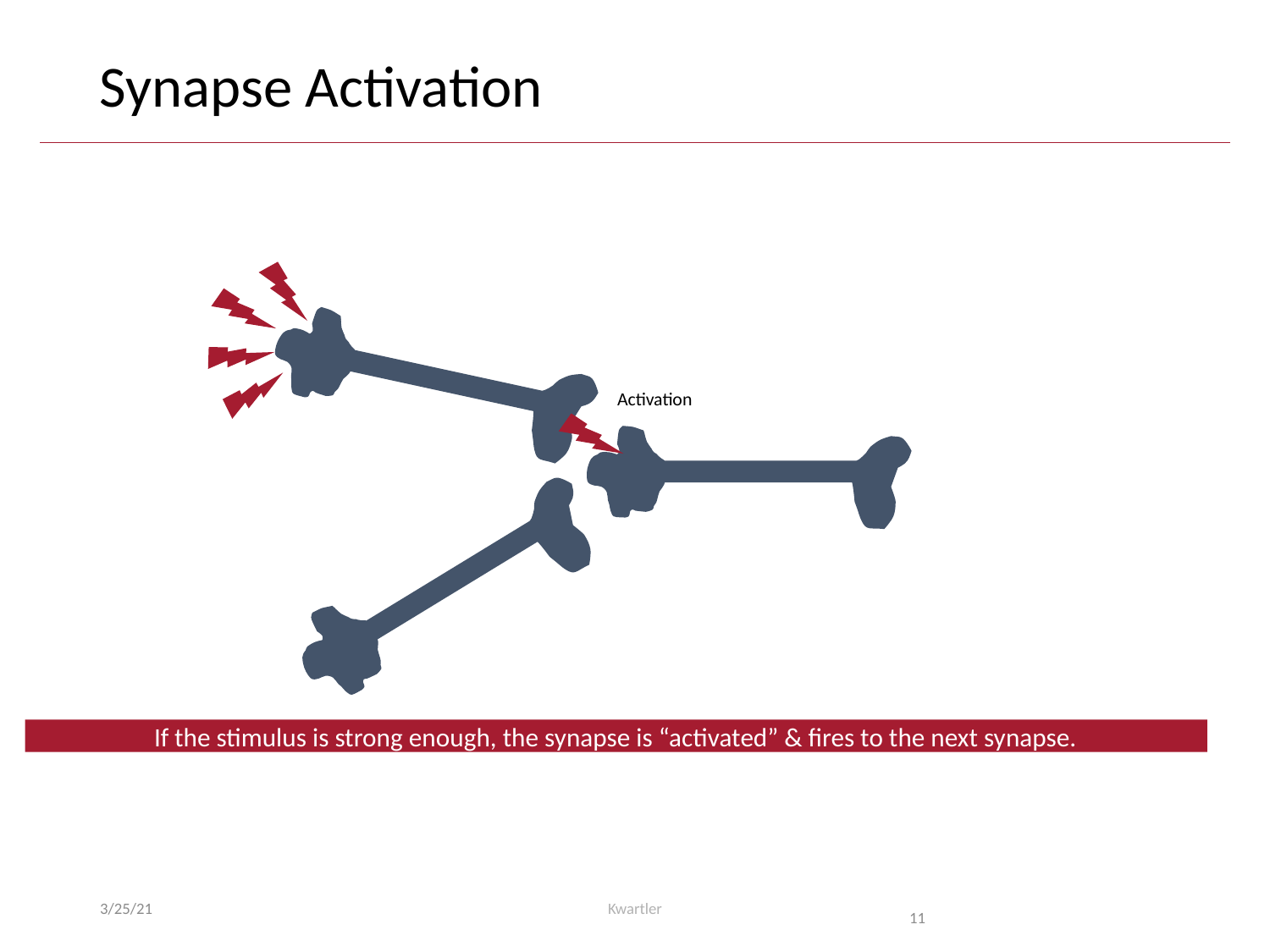

# Synapse Activation

Activation

If the stimulus is strong enough, the synapse is “activated” & fires to the next synapse.
3/25/21
Kwartler
11